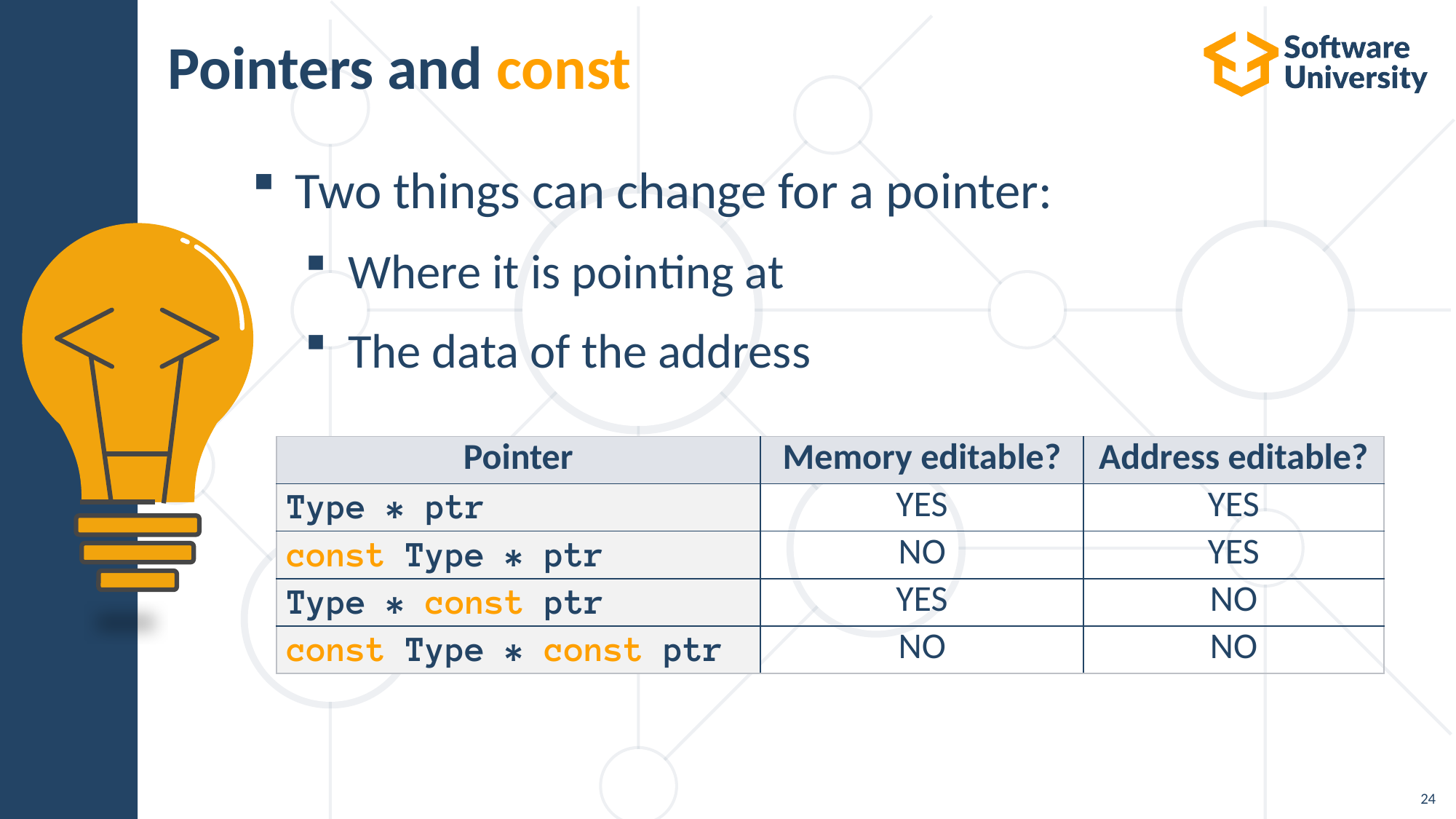

# Pointers and const
Two things can change for a pointer:
Where it is pointing at
The data of the address

| Pointer | Memory editable? | Address editable? |
| --- | --- | --- |
| Type \* ptr | YES | YES |
| const Type \* ptr | NO | YES |
| Type \* const ptr | YES | NO |
| const Type \* const ptr | NO | NO |
24